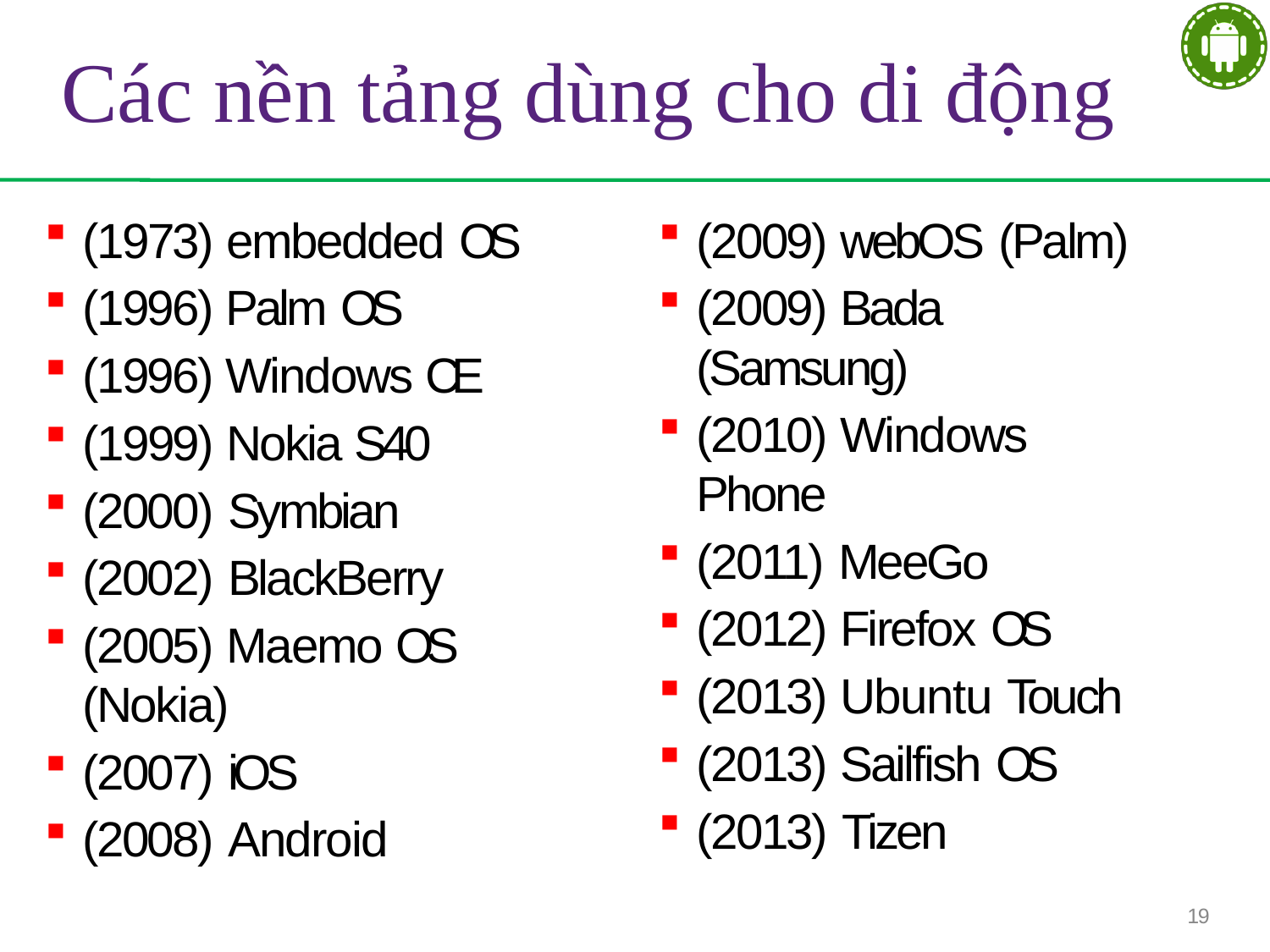

# Các nền tảng dùng cho di động
(1973) embedded OS
(1996) Palm OS
(1996) Windows CE
(1999) Nokia S40
(2000) Symbian
(2002) BlackBerry
(2005) Maemo OS (Nokia)
(2007) iOS
(2008) Android
(2009) webOS (Palm)
(2009) Bada (Samsung)
(2010) Windows Phone
(2011) MeeGo
(2012) Firefox OS
(2013) Ubuntu Touch
(2013) Sailfish OS
(2013) Tizen
19